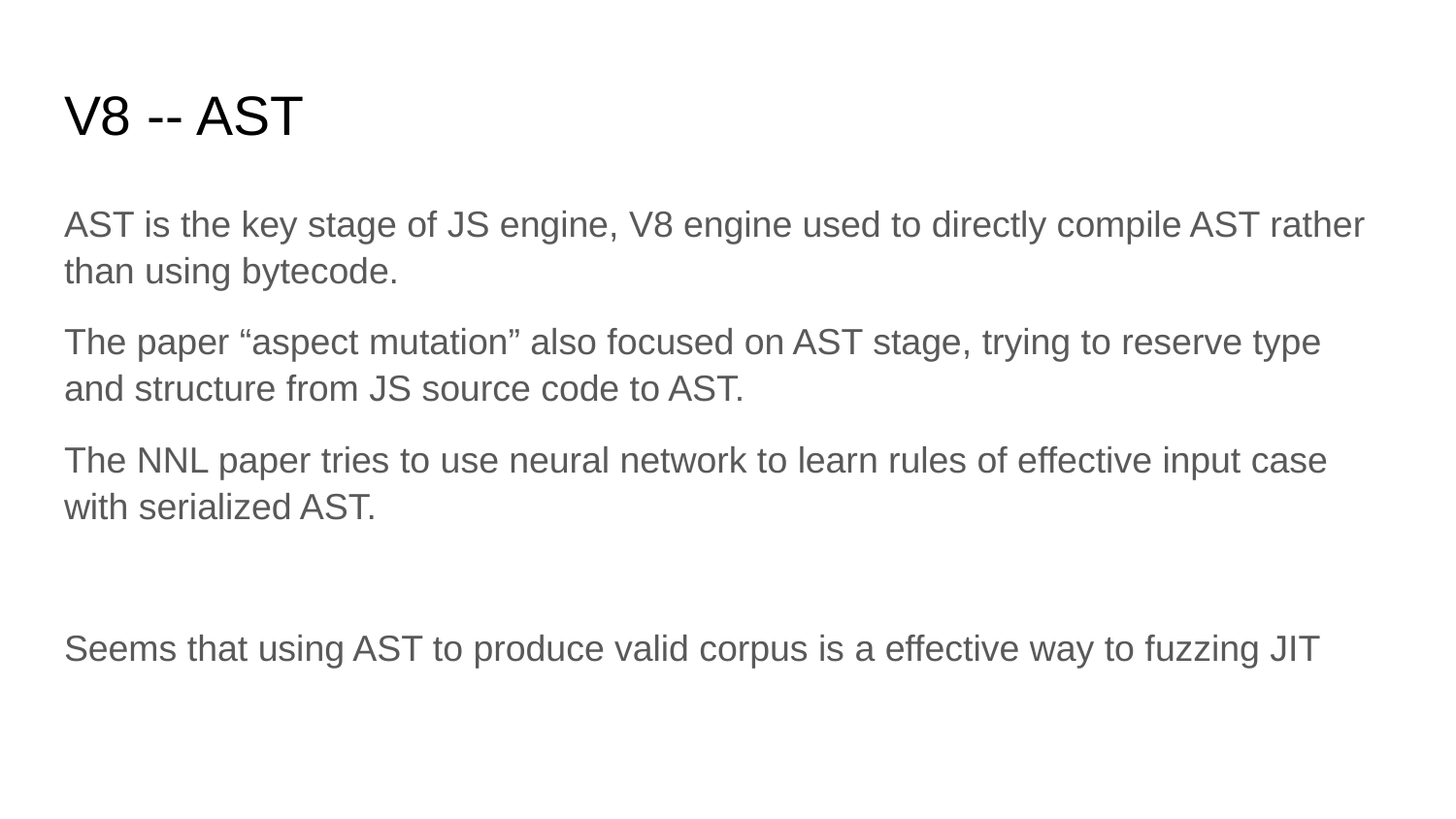

# V8 -- AST
AST is the key stage of JS engine, V8 engine used to directly compile AST rather than using bytecode.
The paper “aspect mutation” also focused on AST stage, trying to reserve type and structure from JS source code to AST.
The NNL paper tries to use neural network to learn rules of effective input case with serialized AST.

Seems that using AST to produce valid corpus is a effective way to fuzzing JIT